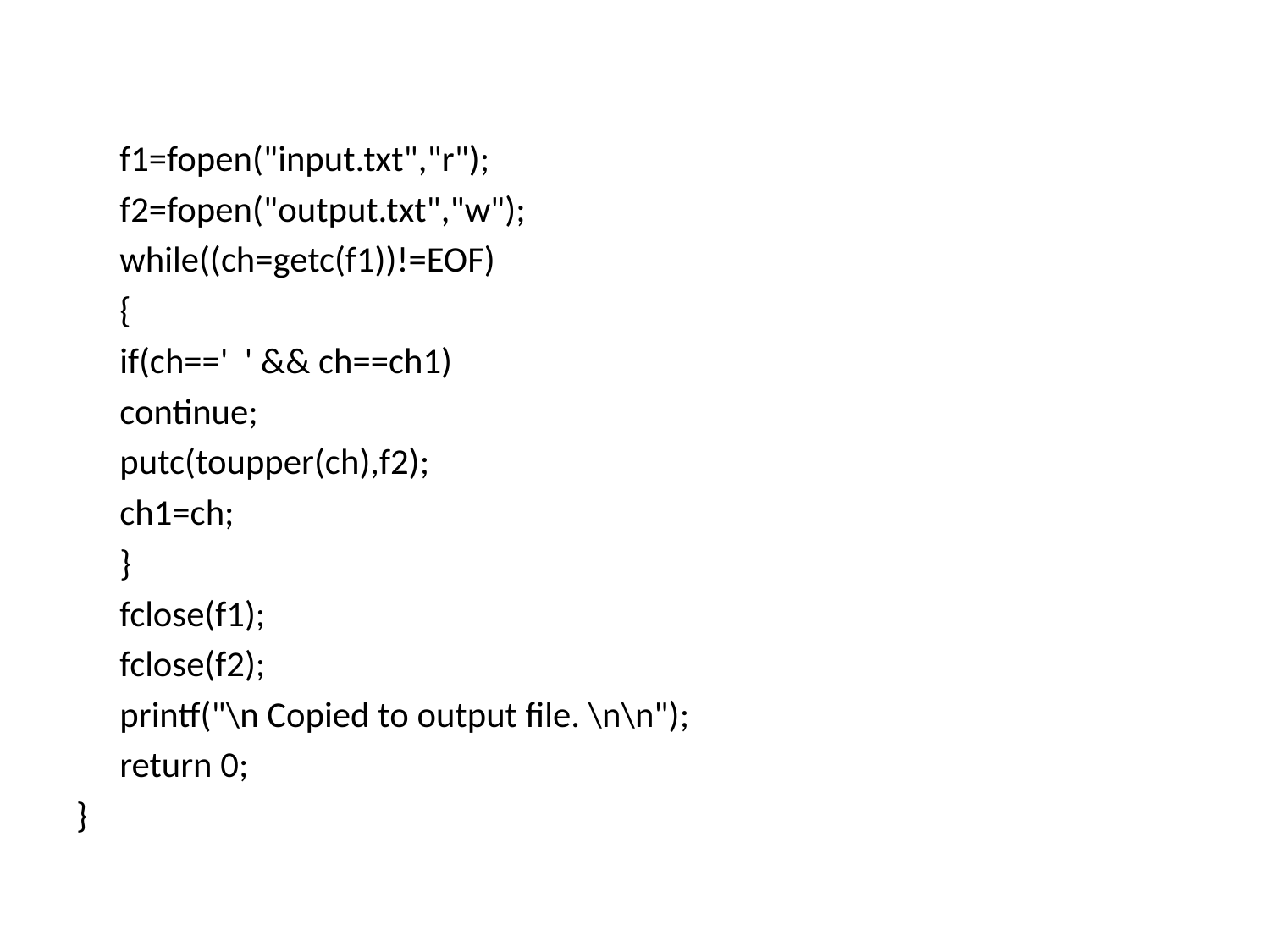

f1=fopen("input.txt","r");
	f2=fopen("output.txt","w");
	while((ch=getc(f1))!=EOF)
	{
		if(ch=='  ' && ch==ch1)
			continue;
		putc(toupper(ch),f2);
		ch1=ch;
	}
	fclose(f1);
	fclose(f2);
	printf("\n Copied to output file. \n\n");
	return 0;
}